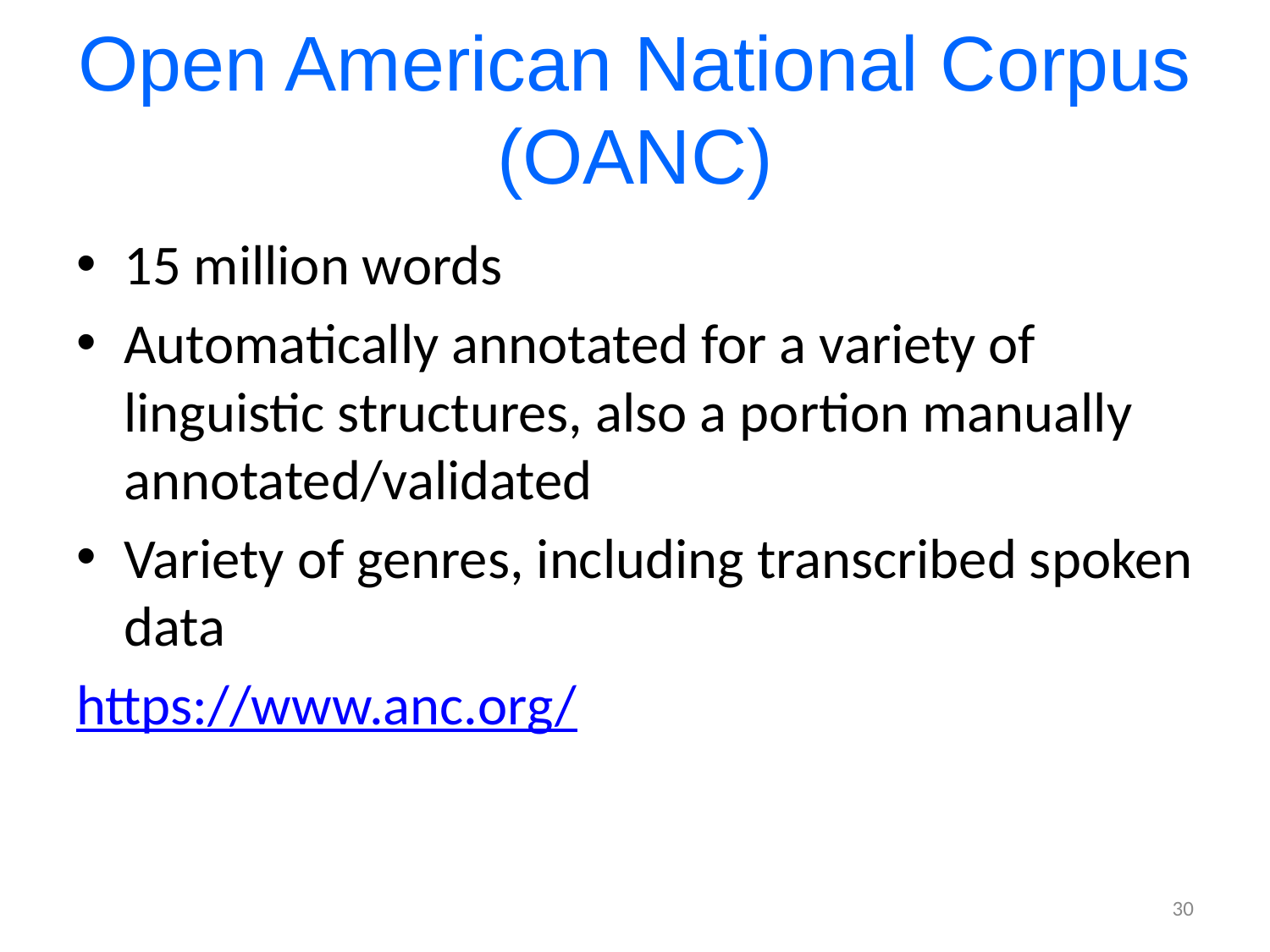

# Open American National Corpus (OANC)
15 million words
Automatically annotated for a variety of linguistic structures, also a portion manually annotated/validated
Variety of genres, including transcribed spoken data
https://www.anc.org/
30